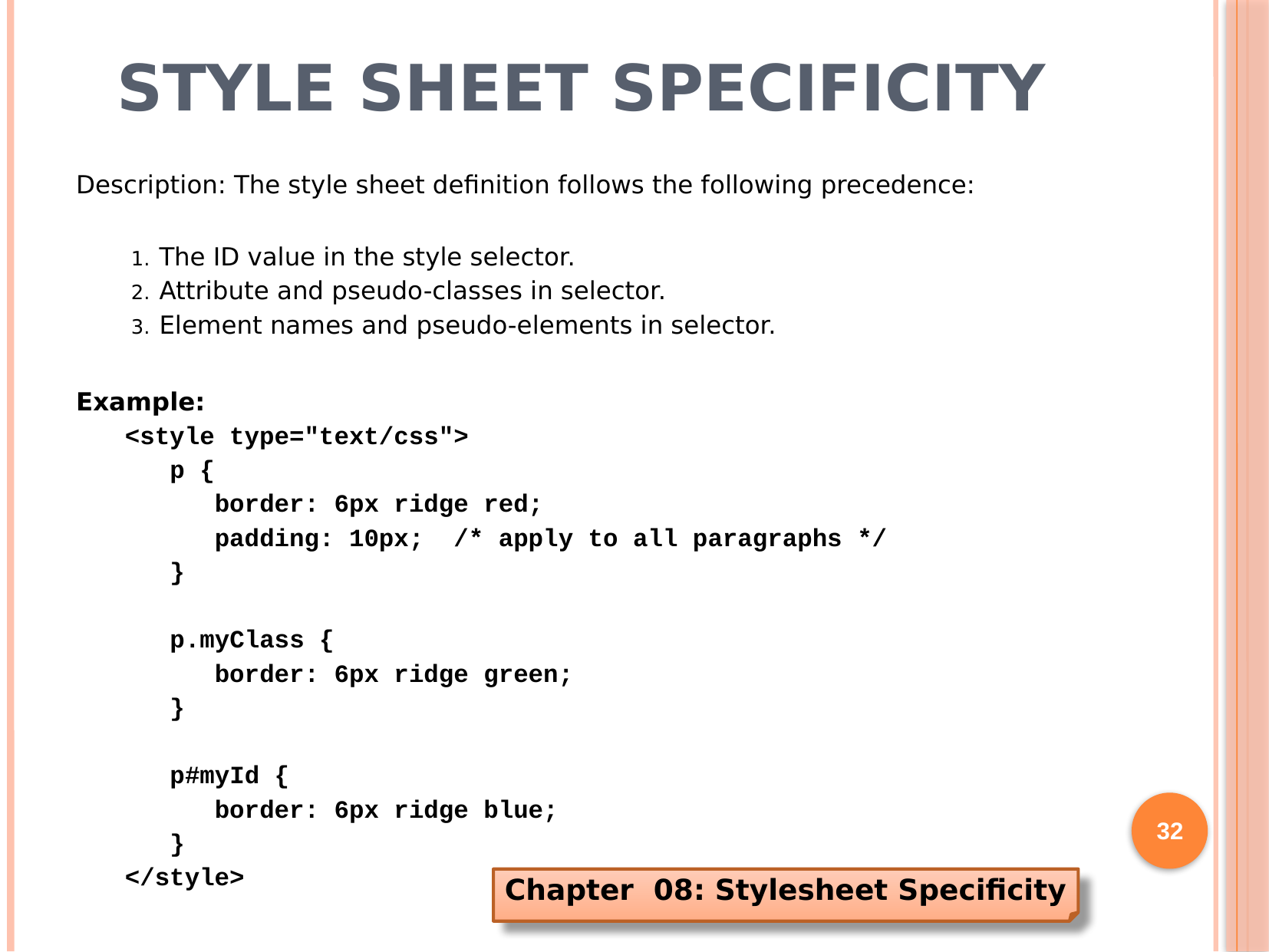

# Style Sheet Specificity
Description: The style sheet definition follows the following precedence:

The ID value in the style selector.
Attribute and pseudo-classes in selector.
Element names and pseudo-elements in selector.

Example:
<style type="text/css">
   p {
      border: 6px ridge red;
      padding: 10px;  /* apply to all paragraphs */
   }

   p.myClass {
      border: 6px ridge green;
   }

   p#myId {
      border: 6px ridge blue;
   }
</style>
32
Chapter  08: Stylesheet Specificity